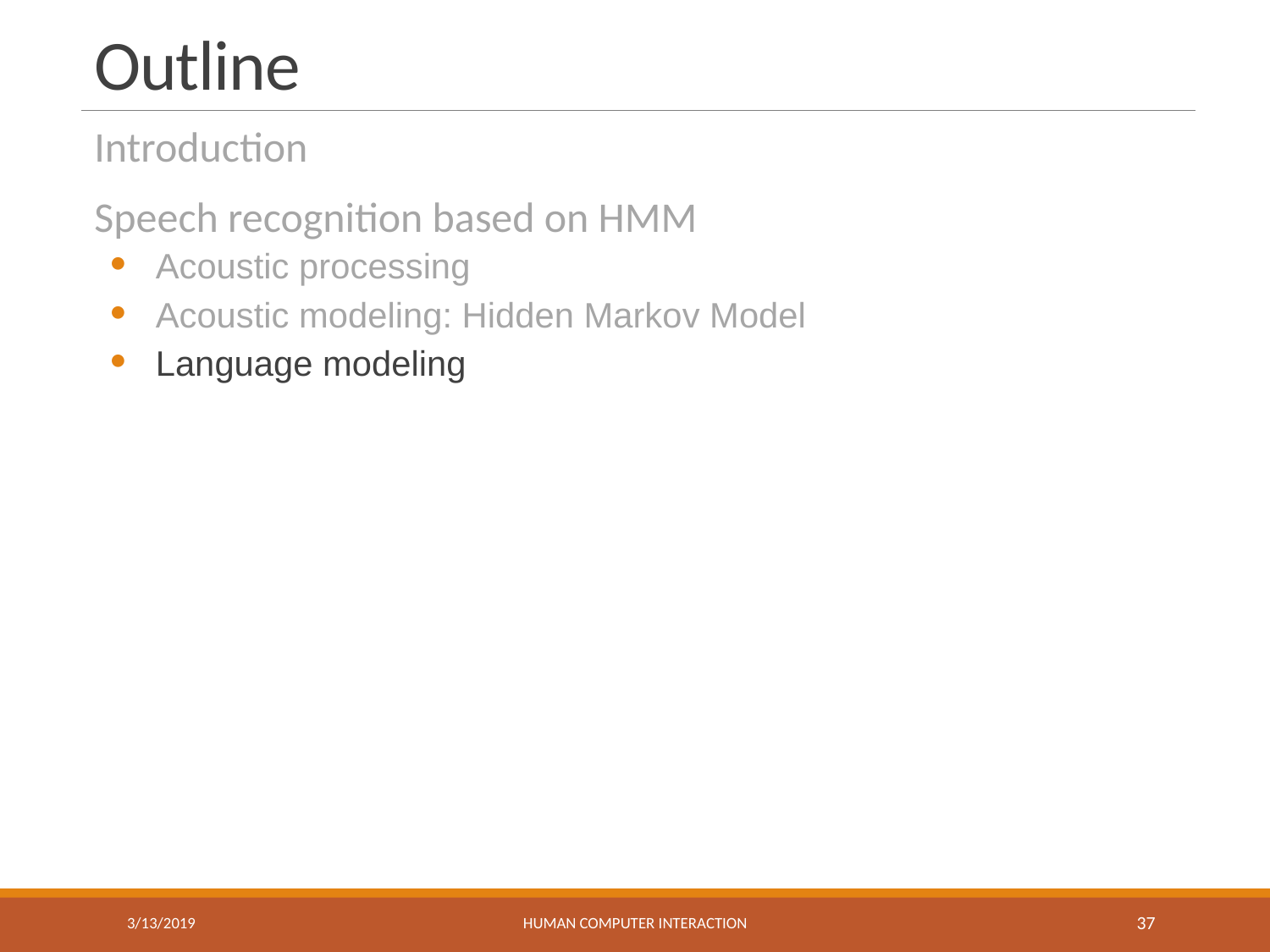

# Outline
Introduction
Speech recognition based on HMM
Acoustic processing
Acoustic modeling: Hidden Markov Model
Language modeling
3/13/2019
Human Computer Interaction
37